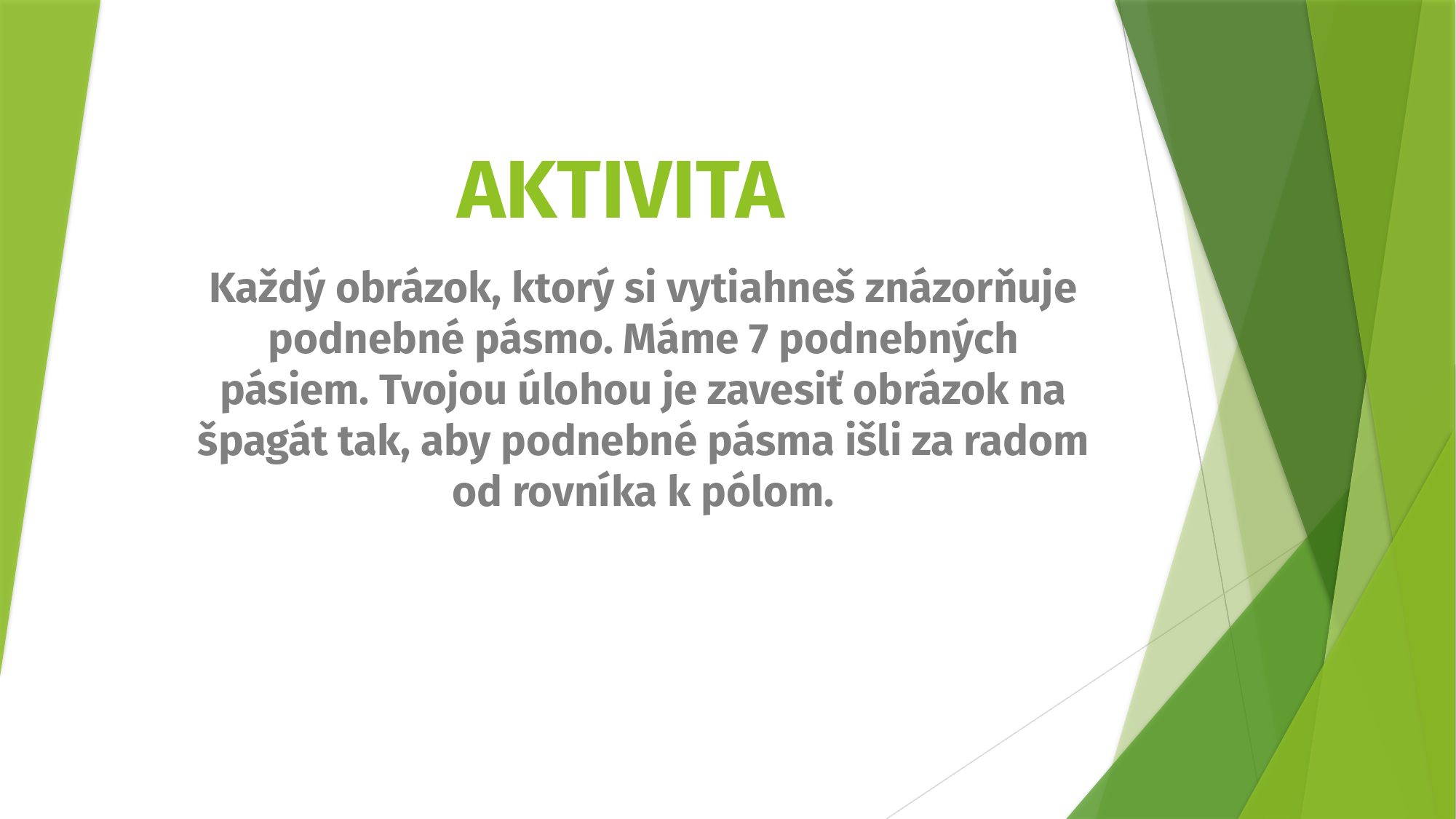

# AKTIVITA
Každý obrázok, ktorý si vytiahneš znázorňuje podnebné pásmo. Máme 7 podnebných pásiem. Tvojou úlohou je zavesiť obrázok na špagát tak, aby podnebné pásma išli za radom od rovníka k pólom.